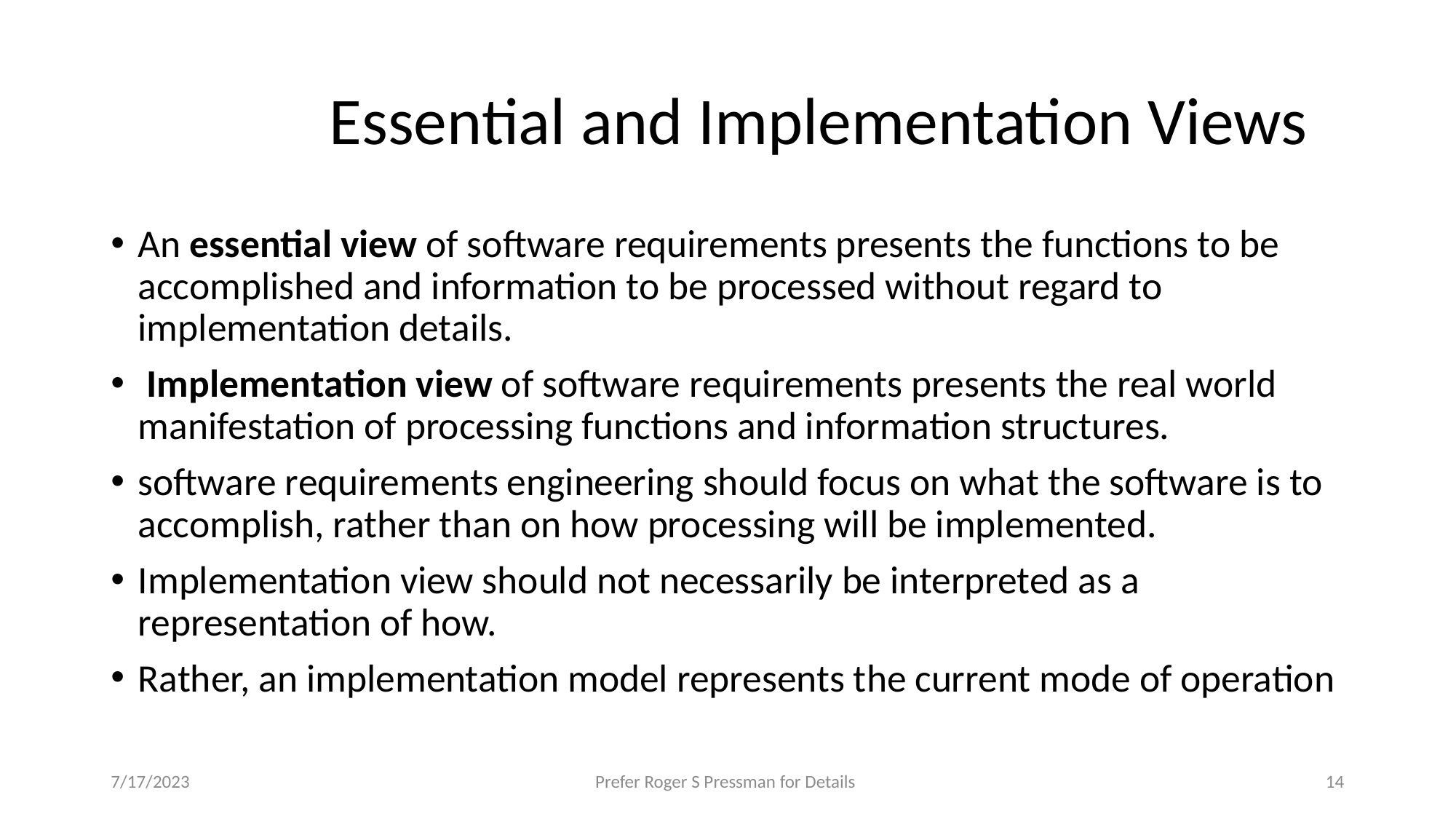

# Essential and Implementation Views
An essential view of software requirements presents the functions to be accomplished and information to be processed without regard to implementation details.
 Implementation view of software requirements presents the real world manifestation of processing functions and information structures.
software requirements engineering should focus on what the software is to accomplish, rather than on how processing will be implemented.
Implementation view should not necessarily be interpreted as a representation of how.
Rather, an implementation model represents the current mode of operation
7/17/2023
Prefer Roger S Pressman for Details
14